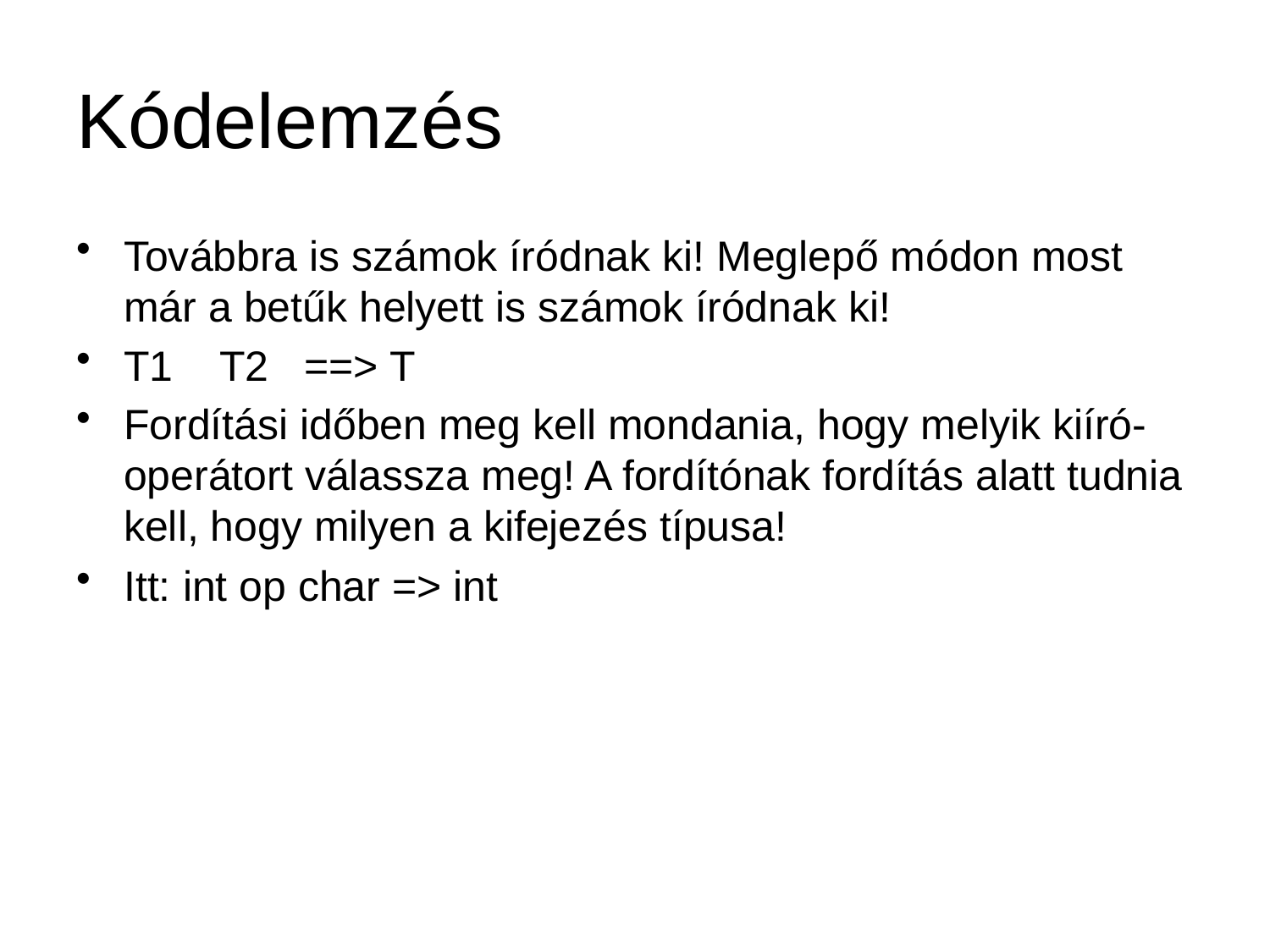

# Kódelemzés
Továbbra is számok íródnak ki! Meglepő módon most már a betűk helyett is számok íródnak ki!
T1    T2   ==> T
Fordítási időben meg kell mondania, hogy melyik kiíró-operátort válassza meg! A fordítónak fordítás alatt tudnia kell, hogy milyen a kifejezés típusa!
Itt: int op char => int